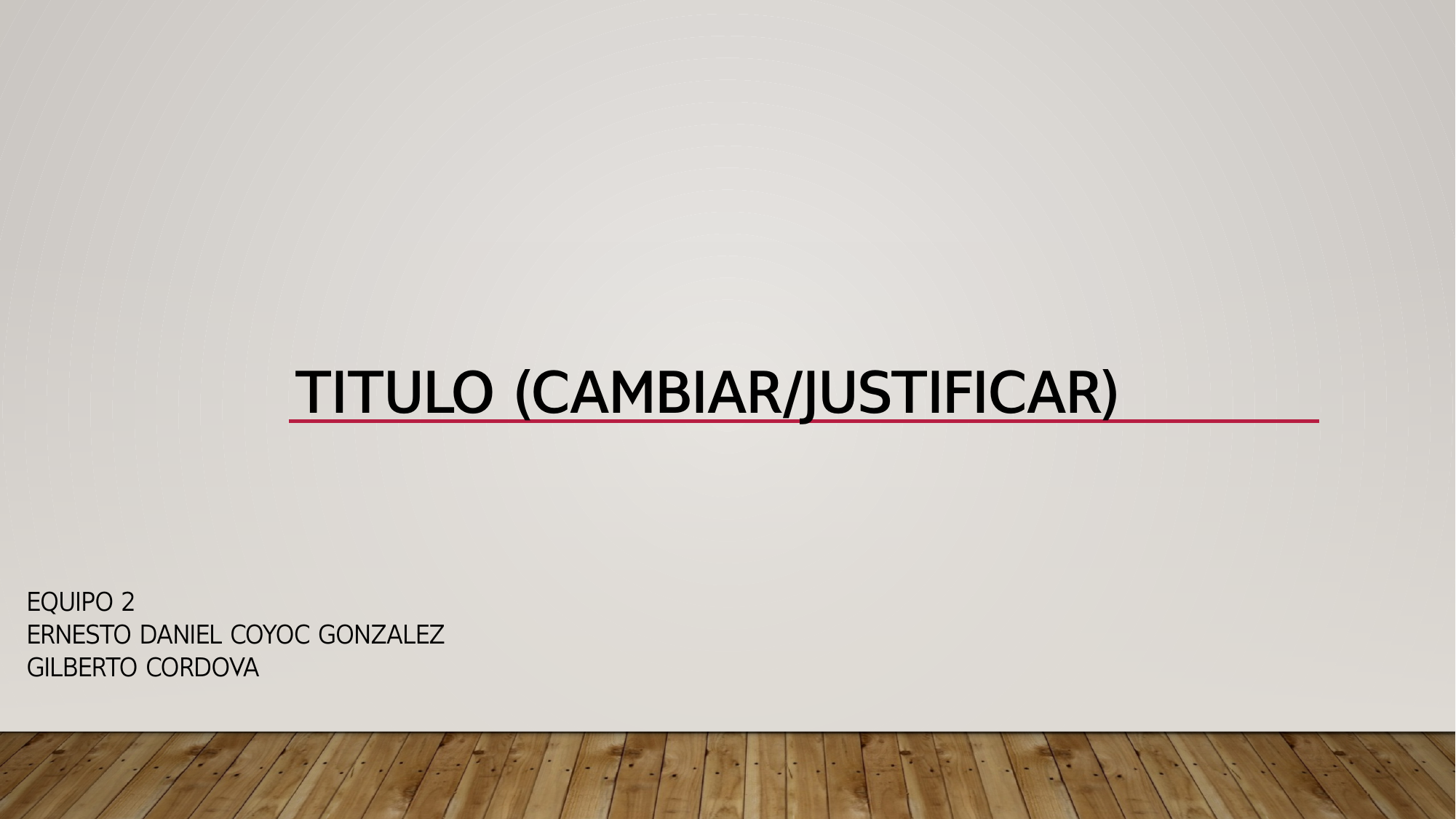

TITULO (CAMBIAR/JUSTIFICAR)

EQUIPO 2
ERNESTO DANIEL COYOC GONZALEZ
GILBERTO CORDOVA